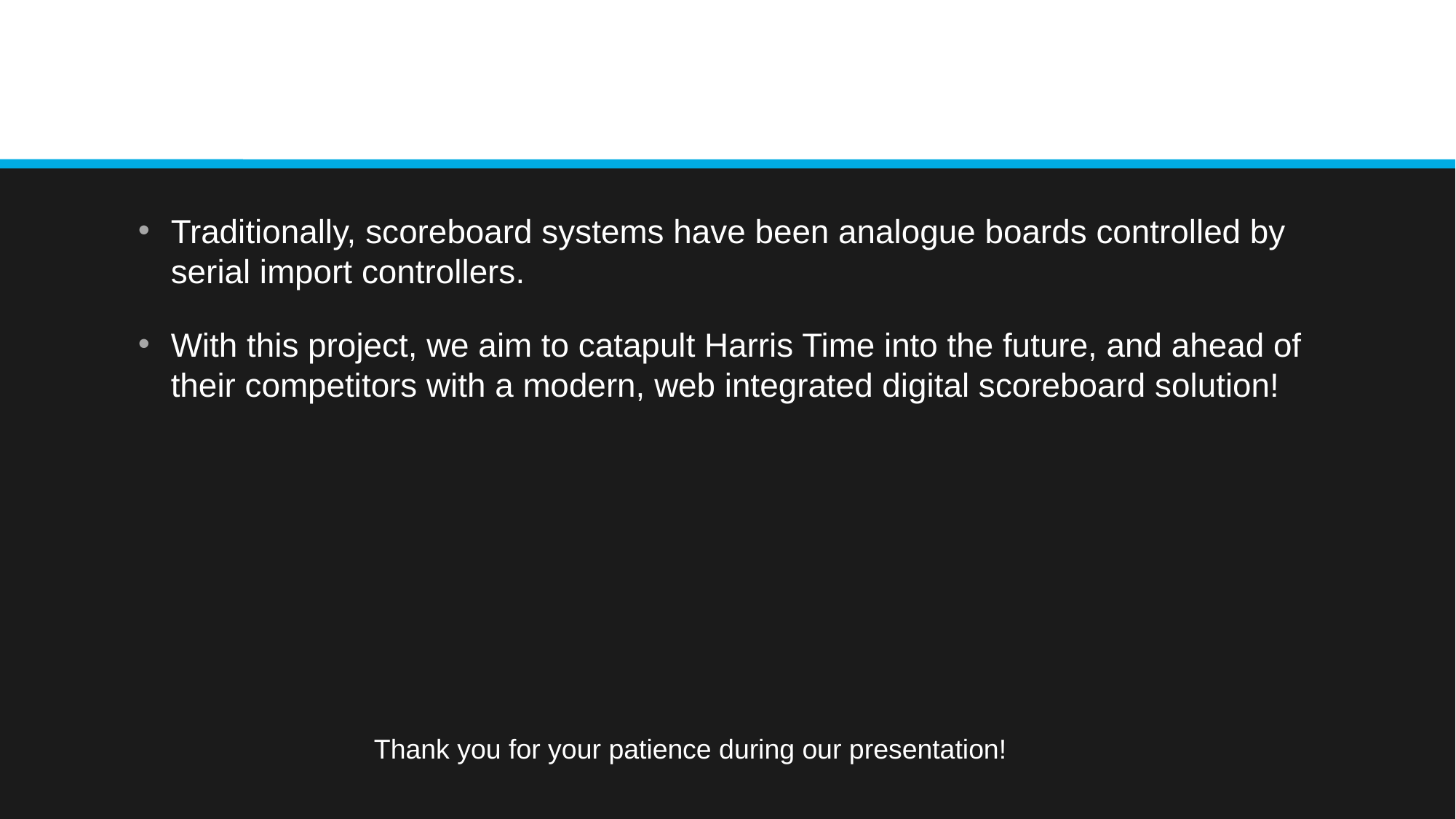

Conclusion
Traditionally, scoreboard systems have been analogue boards controlled by serial import controllers.
With this project, we aim to catapult Harris Time into the future, and ahead of their competitors with a modern, web integrated digital scoreboard solution!
Thank you for your patience during our presentation!